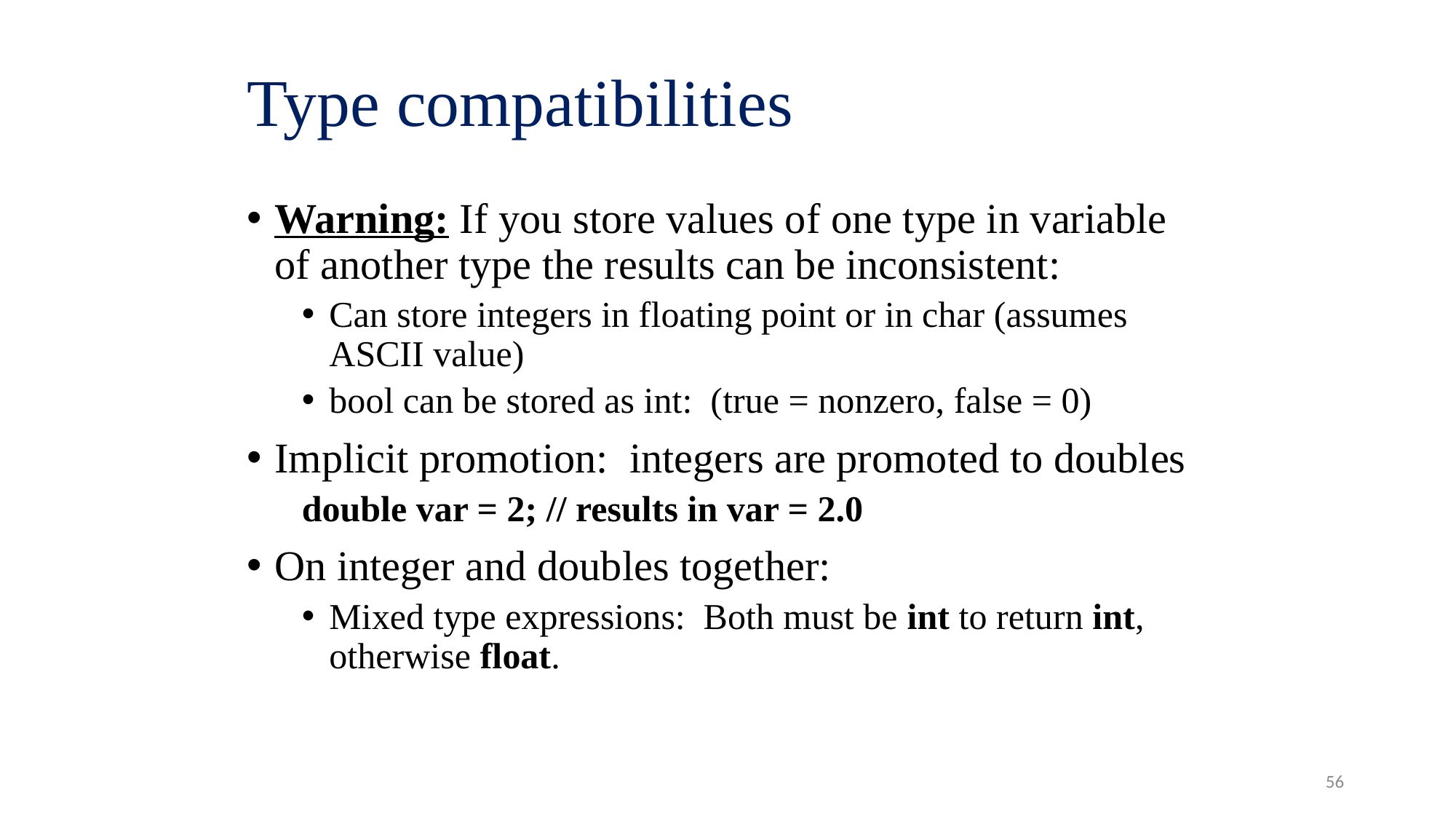

# Type compatibilities
Warning: If you store values of one type in variable of another type the results can be inconsistent:
Can store integers in floating point or in char (assumes ASCII value)
bool can be stored as int:  (true = nonzero, false = 0)
Implicit promotion:  integers are promoted to doubles
double var = 2; // results in var = 2.0
On integer and doubles together:
Mixed type expressions:  Both must be int to return int, otherwise float.
56